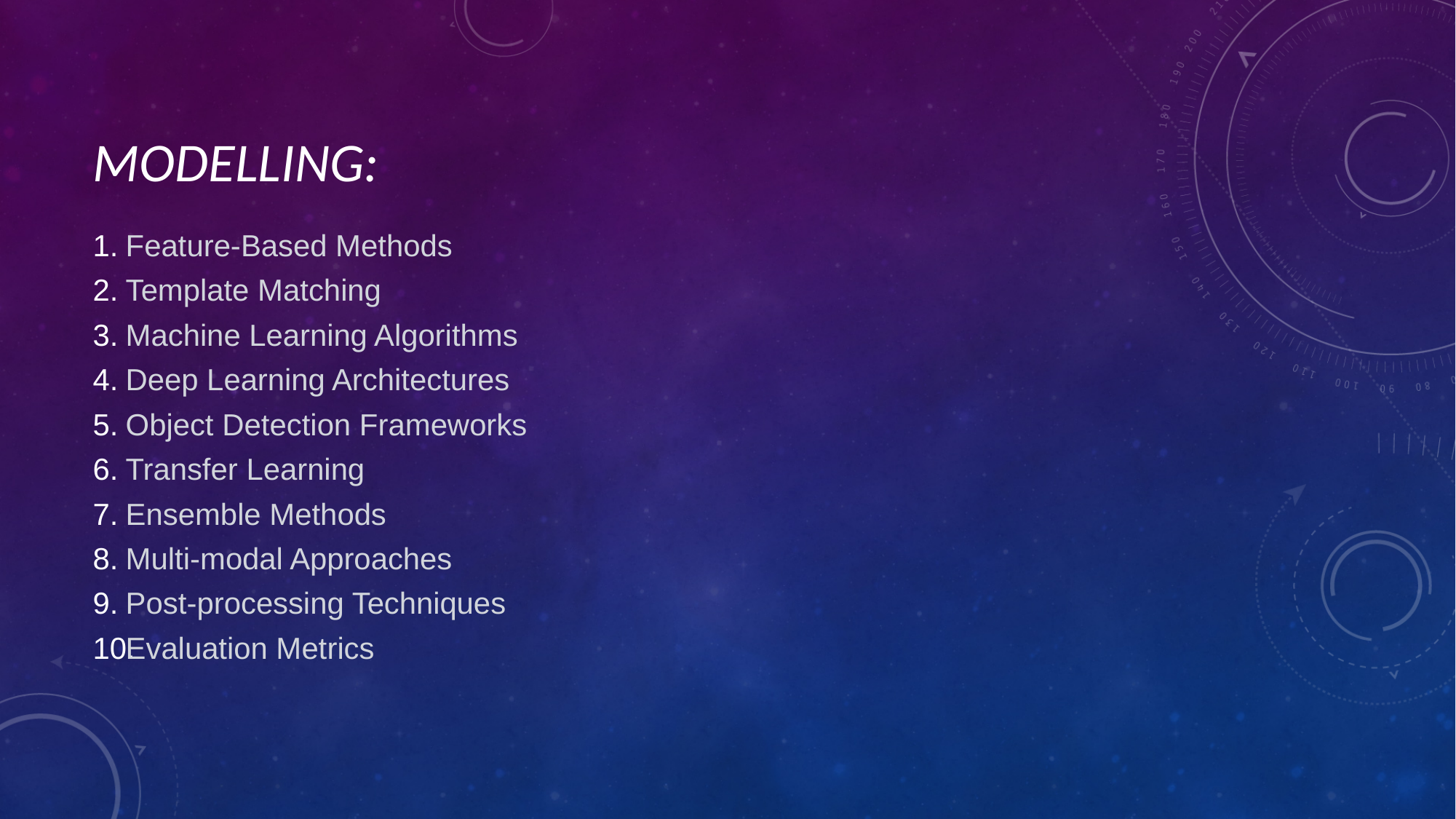

# Modelling:
Feature-Based Methods
Template Matching
Machine Learning Algorithms
Deep Learning Architectures
Object Detection Frameworks
Transfer Learning
Ensemble Methods
Multi-modal Approaches
Post-processing Techniques
Evaluation Metrics